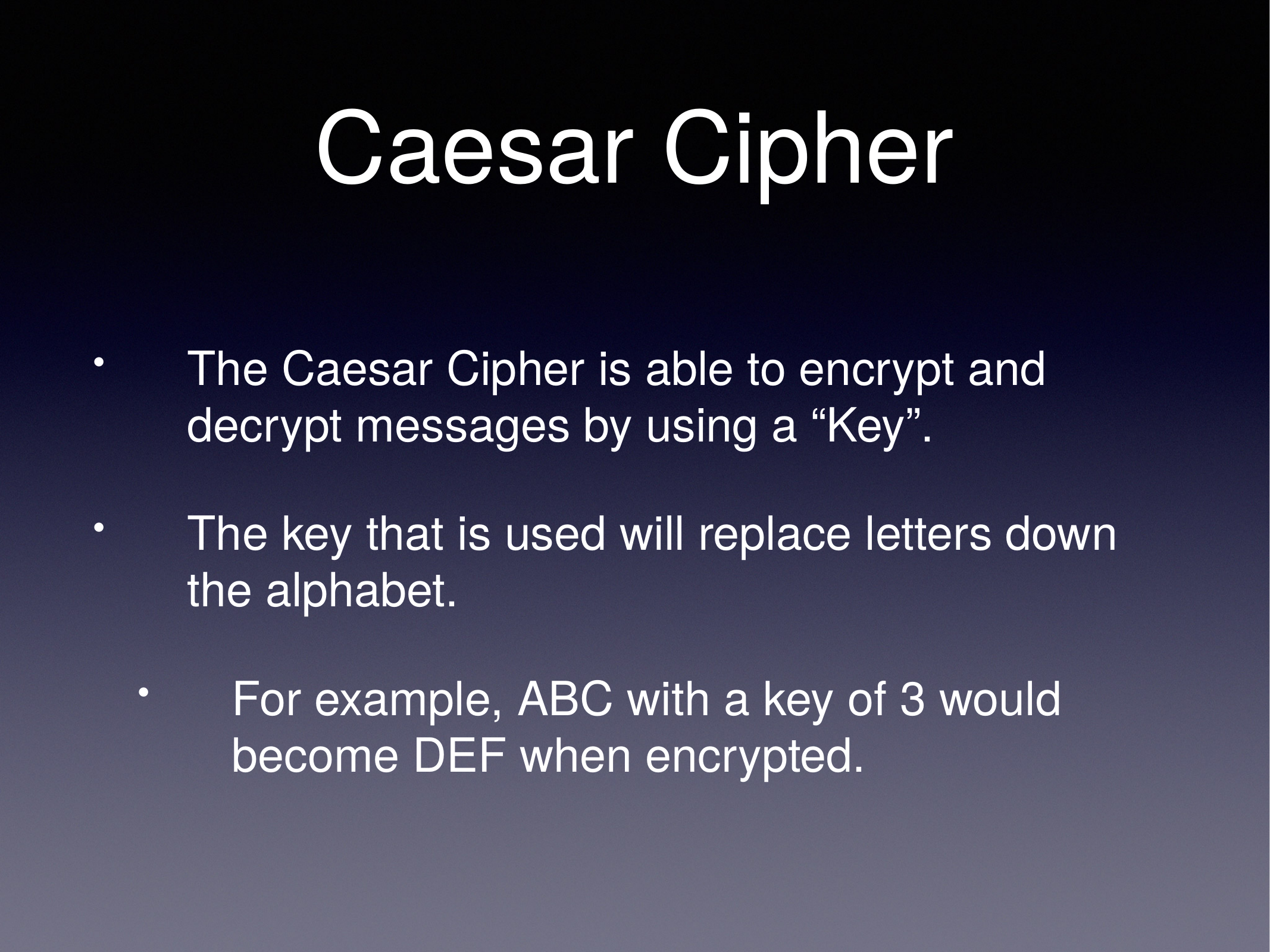

# Caesar Cipher
The Caesar Cipher is able to encrypt and decrypt messages by using a “Key”.
The key that is used will replace letters down the alphabet.
For example, ABC with a key of 3 would become DEF when encrypted.